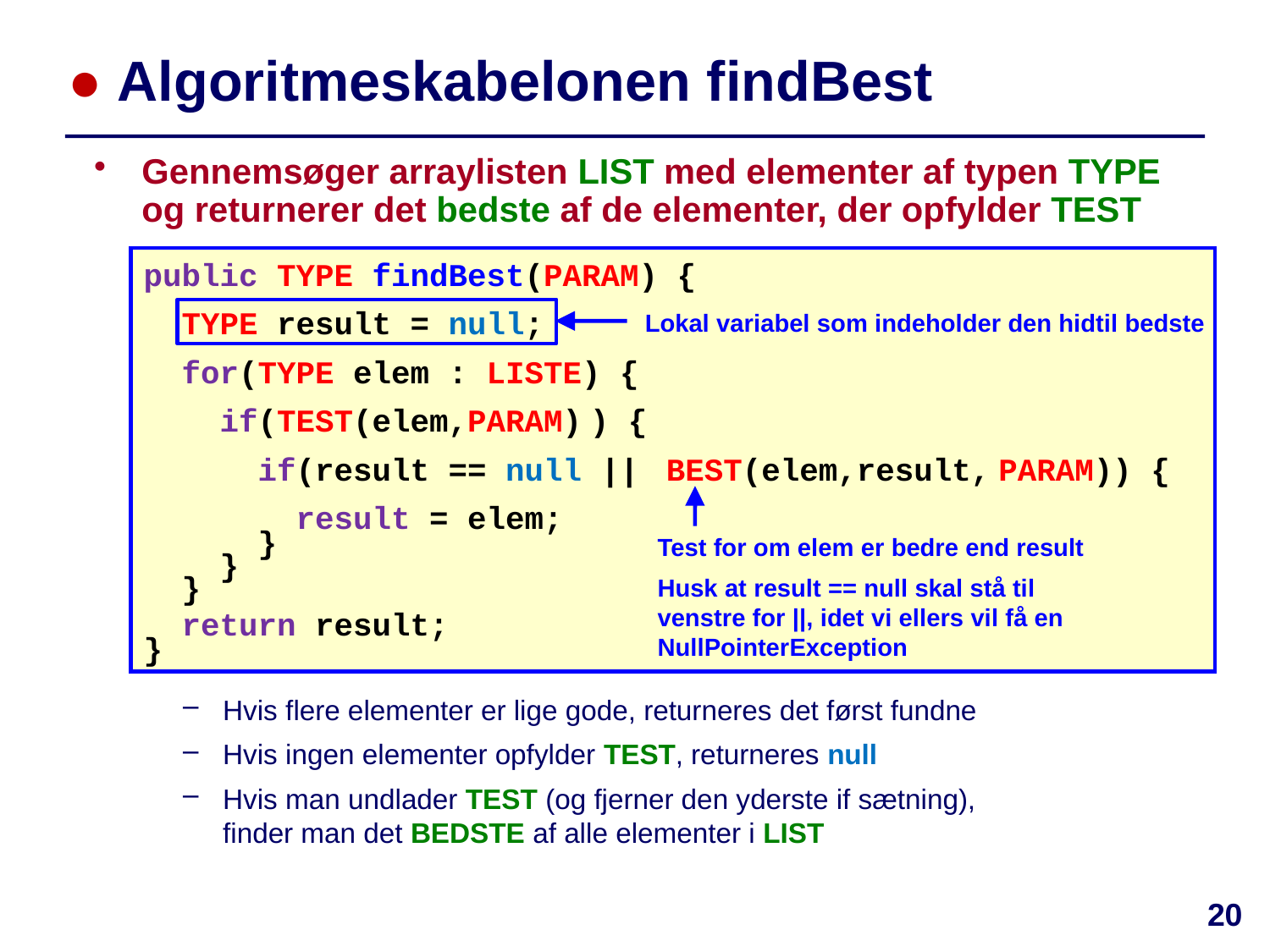

# ● Algoritmeskabelonen findBest
Gennemsøger arraylisten LIST med elementer af typen TYPE og returnerer det bedste af de elementer, der opfylder TEST
public TYPE findBest(PARAM) {
  TYPE result = null;
  for(TYPE elem : LISTE) {
    if(TEST(elem,PARAM) ) {
      if(result == null ||  BEST(elem,result, PARAM)) {
        result = elem;
      }
    }
  }
  return result;
}

Lokal variabel som indeholder den hidtil bedste

Test for om elem er bedre end result
Husk at result == null skal stå til venstre for ||, idet vi ellers vil få en NullPointerException
Hvis flere elementer er lige gode, returneres det først fundne
Hvis ingen elementer opfylder TEST, returneres null
Hvis man undlader TEST (og fjerner den yderste if sætning), finder man det BEDSTE af alle elementer i LIST

20